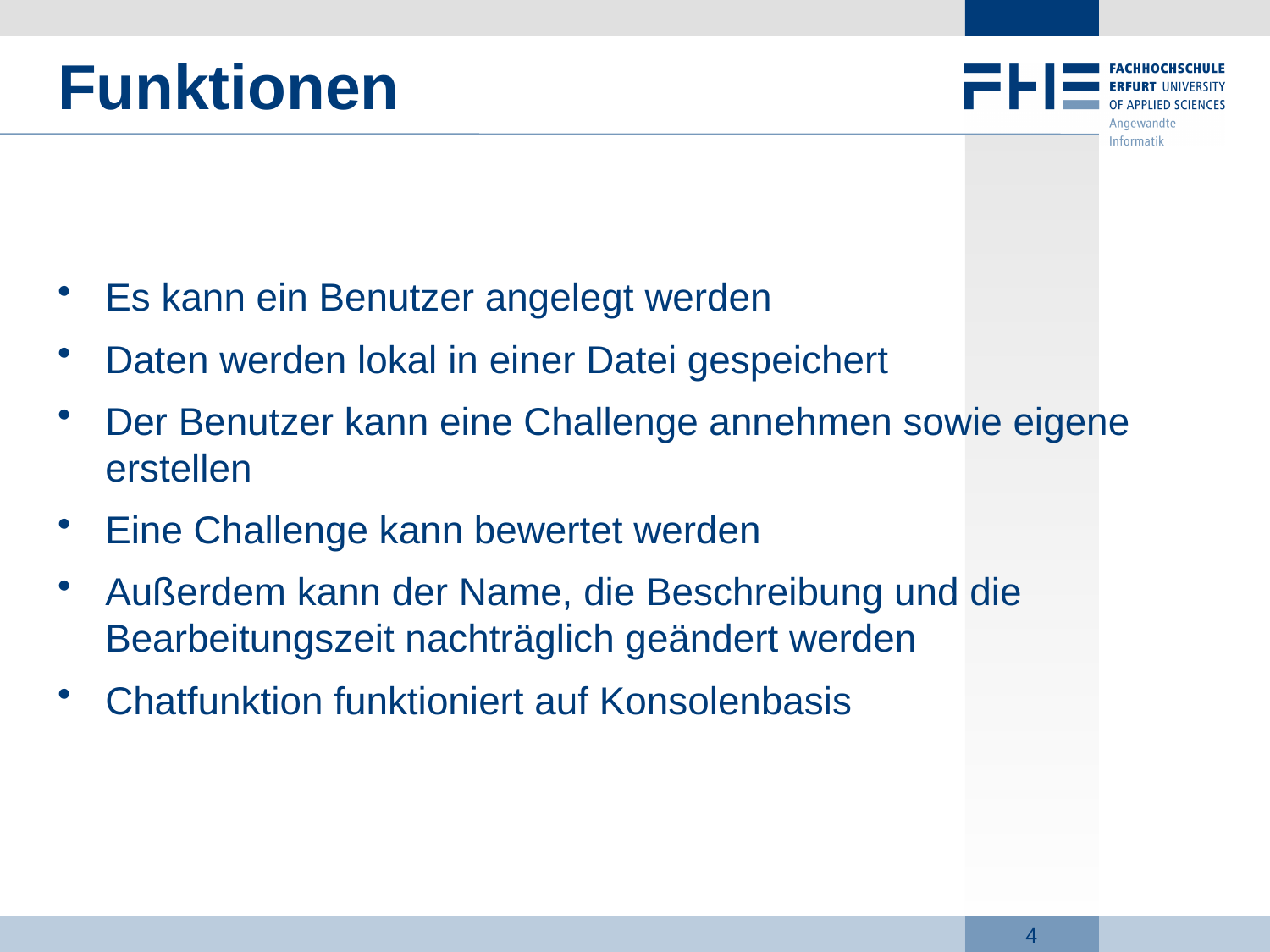

# Funktionen
Es kann ein Benutzer angelegt werden
Daten werden lokal in einer Datei gespeichert
Der Benutzer kann eine Challenge annehmen sowie eigene erstellen
Eine Challenge kann bewertet werden
Außerdem kann der Name, die Beschreibung und die Bearbeitungszeit nachträglich geändert werden
Chatfunktion funktioniert auf Konsolenbasis